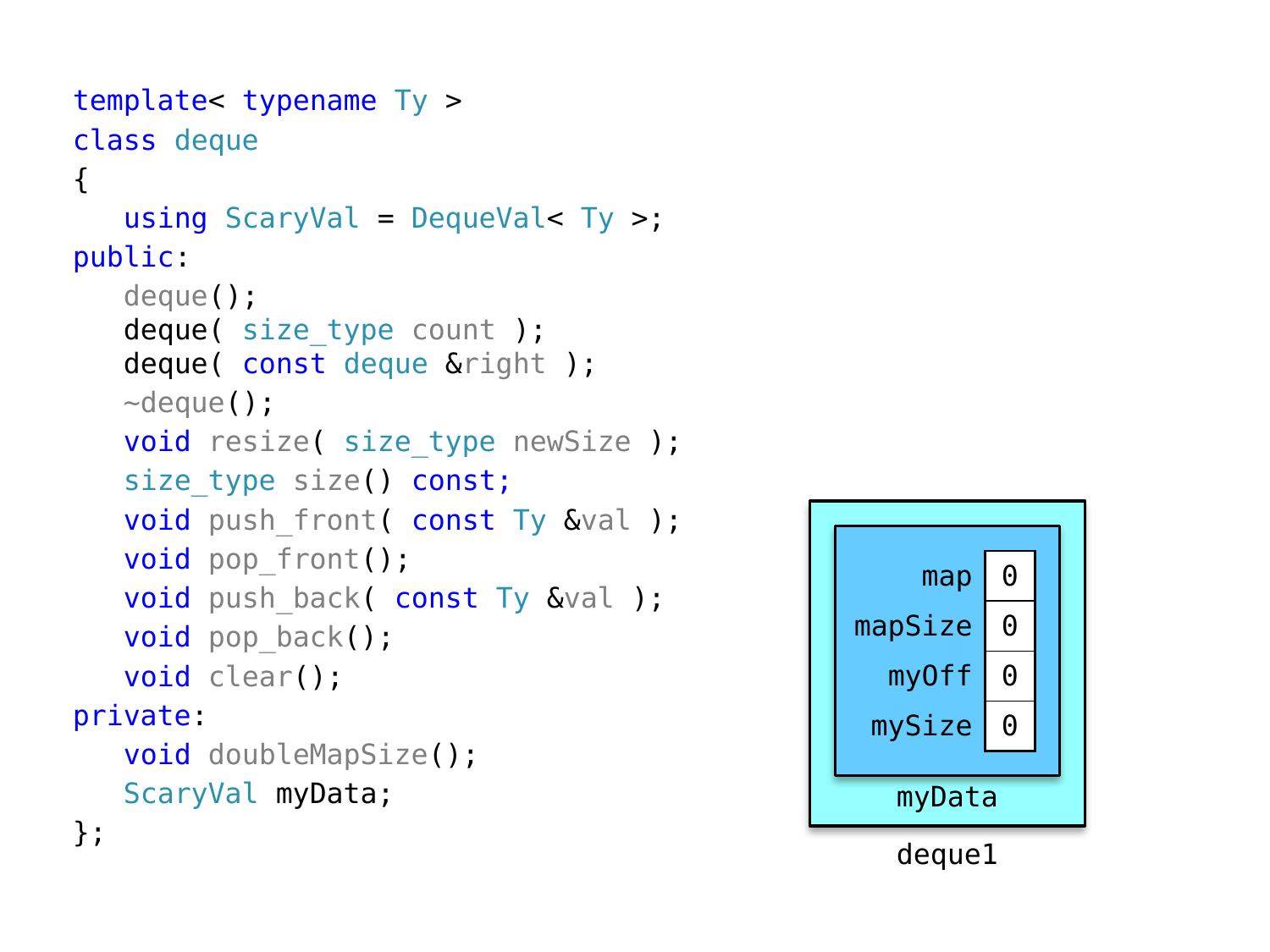

template< typename Ty >
class deque
{
   using ScaryVal = DequeVal< Ty >;
public:
   deque();
   deque( size_type count );
   deque( const deque &right );
   ~deque();
   void resize( size_type newSize );
   size_type size() const;
   void push_front( const Ty &val );
   void pop_front();
   void push_back( const Ty &val );
   void pop_back();
   void clear();
private:
   void doubleMapSize();
   ScaryVal myData;
};

| map | 0 |
| --- | --- |
| mapSize | 0 |
| myOff | 0 |
| mySize | 0 |
myData
deque1